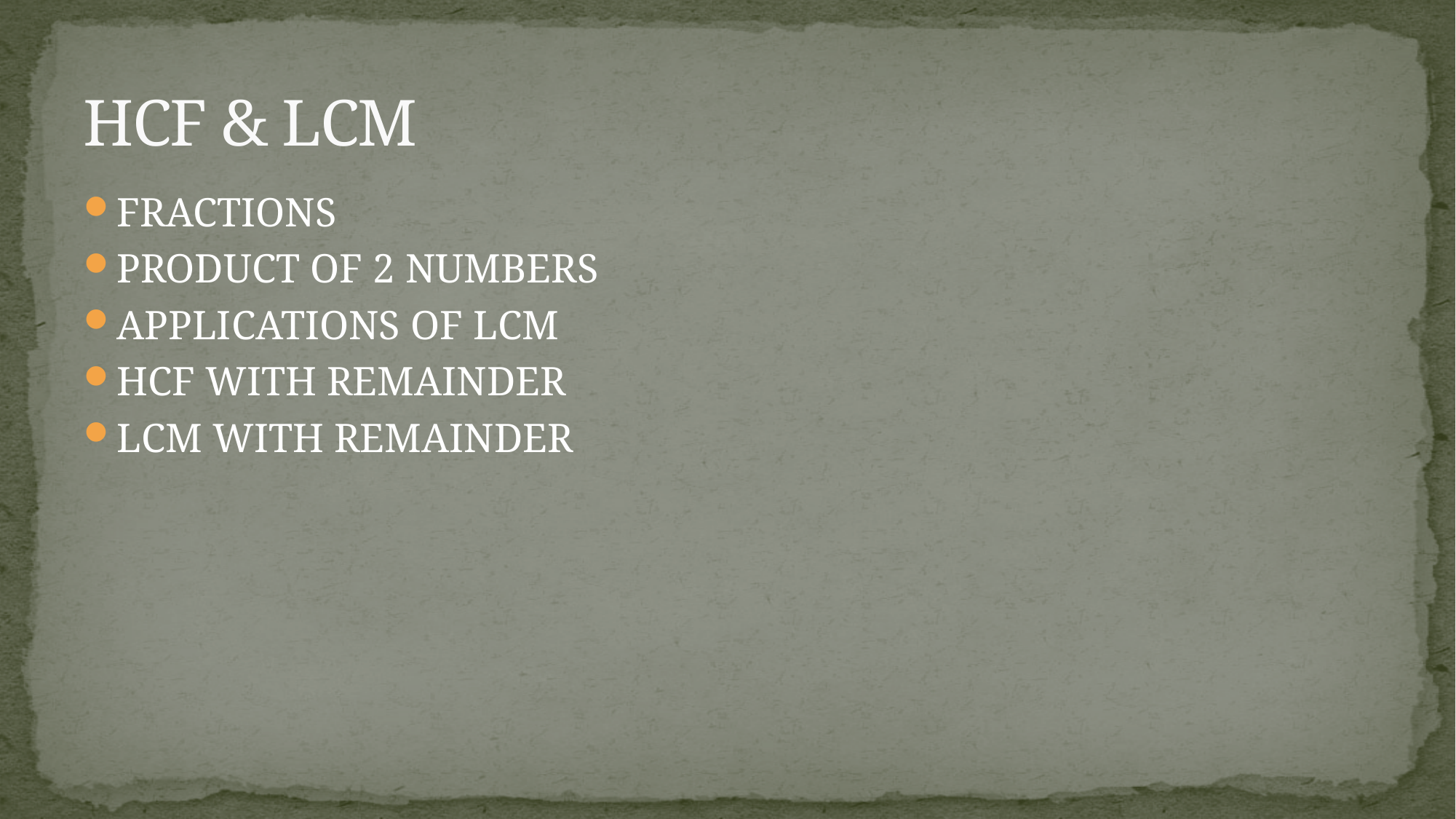

# HCF & LCM
FRACTIONS
PRODUCT OF 2 NUMBERS
APPLICATIONS OF LCM
HCF WITH REMAINDER
LCM WITH REMAINDER